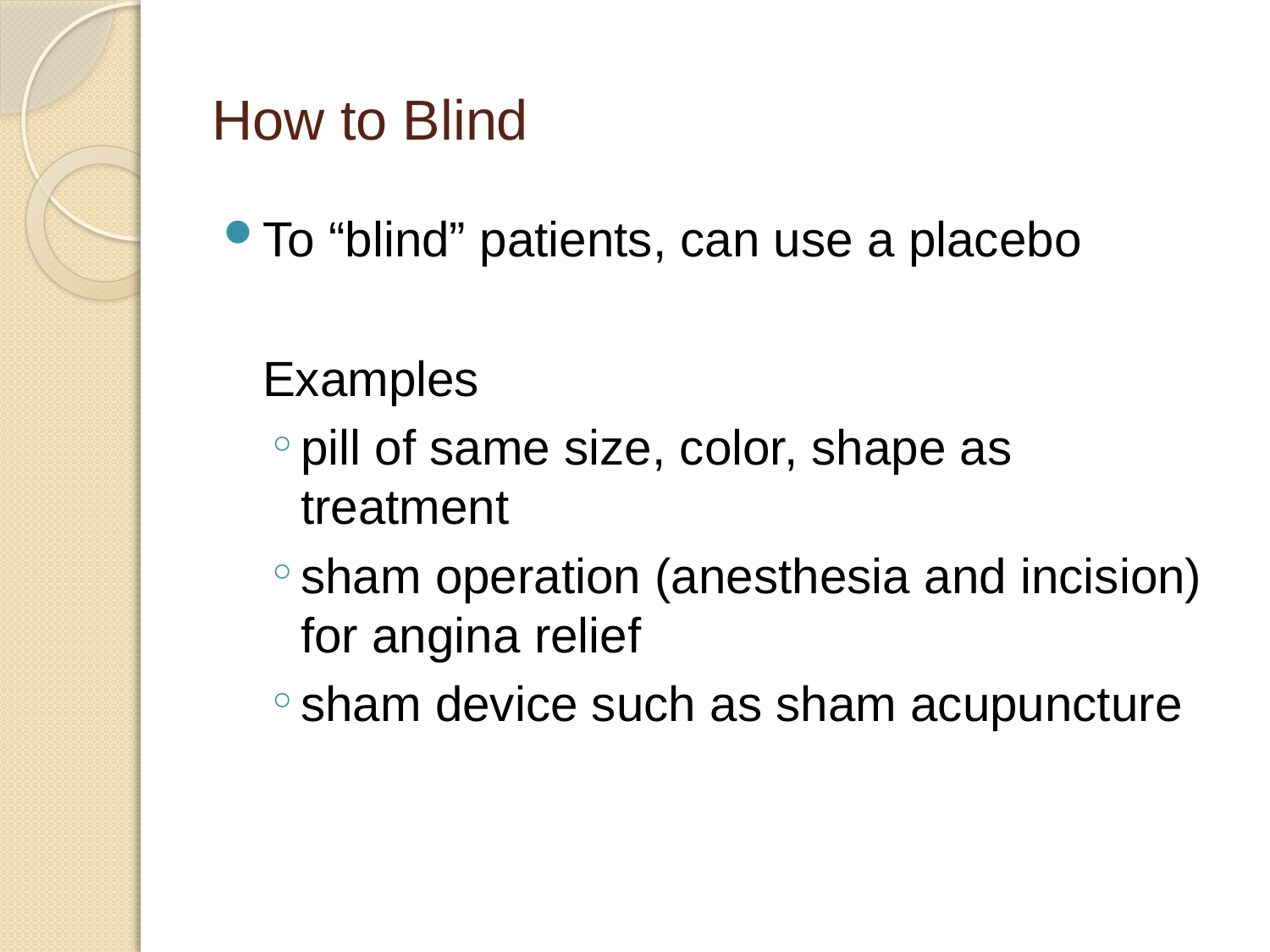

# How to Blind
To “blind” patients, can use a placebo

Examples
pill of same size, color, shape as treatment
sham operation (anesthesia and incision) for angina relief
sham device such as sham acupuncture